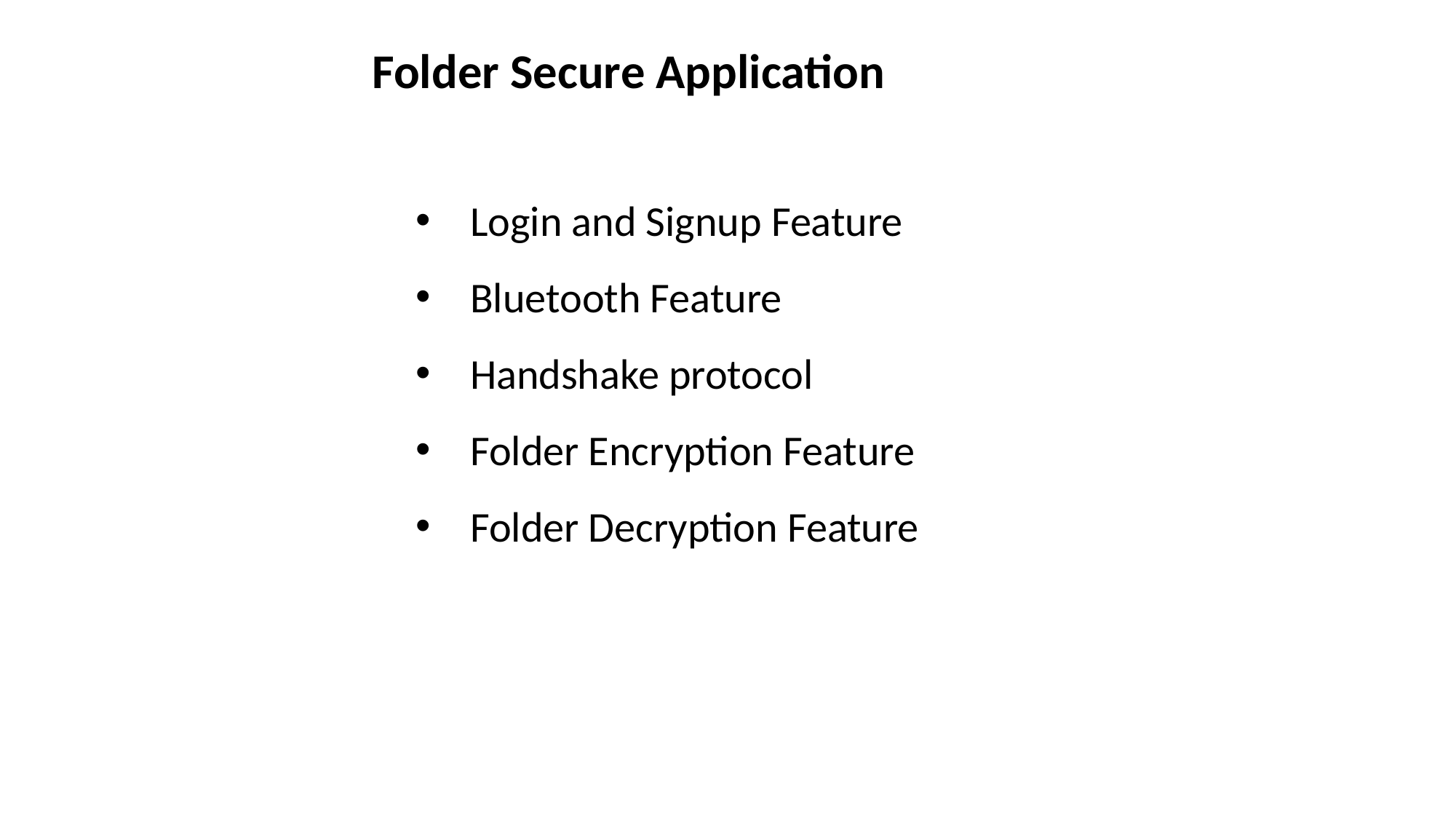

Folder Secure Application

Login and Signup Feature
Bluetooth Feature
Handshake protocol
Folder Encryption Feature
Folder Decryption Feature